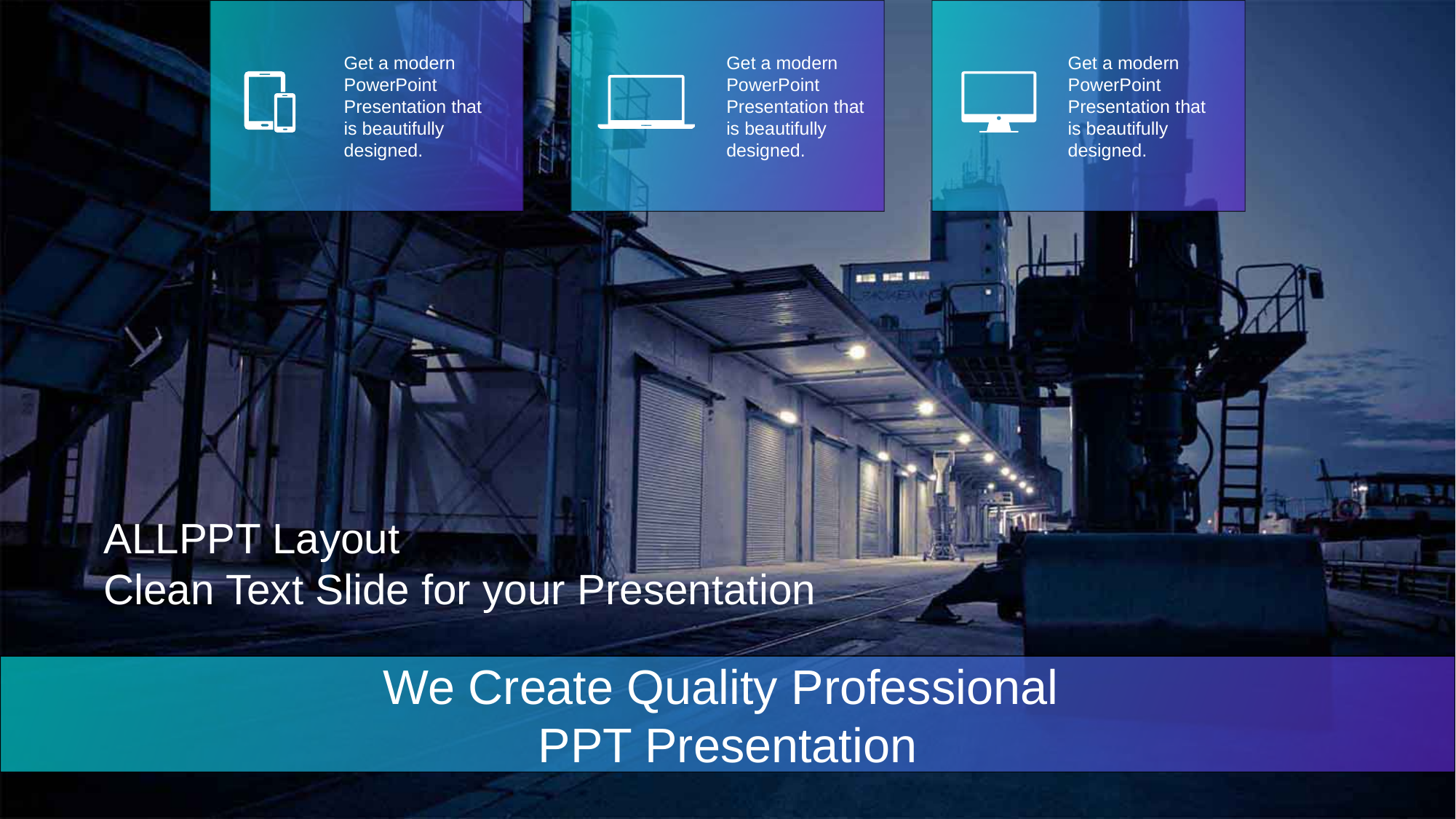

Get a modern PowerPoint  Presentation that is beautifully designed.
Get a modern PowerPoint  Presentation that is beautifully designed.
Get a modern PowerPoint  Presentation that is beautifully designed.

ALLPPT Layout
Clean Text Slide for your Presentation
We Create Quality Professional
PPT Presentation